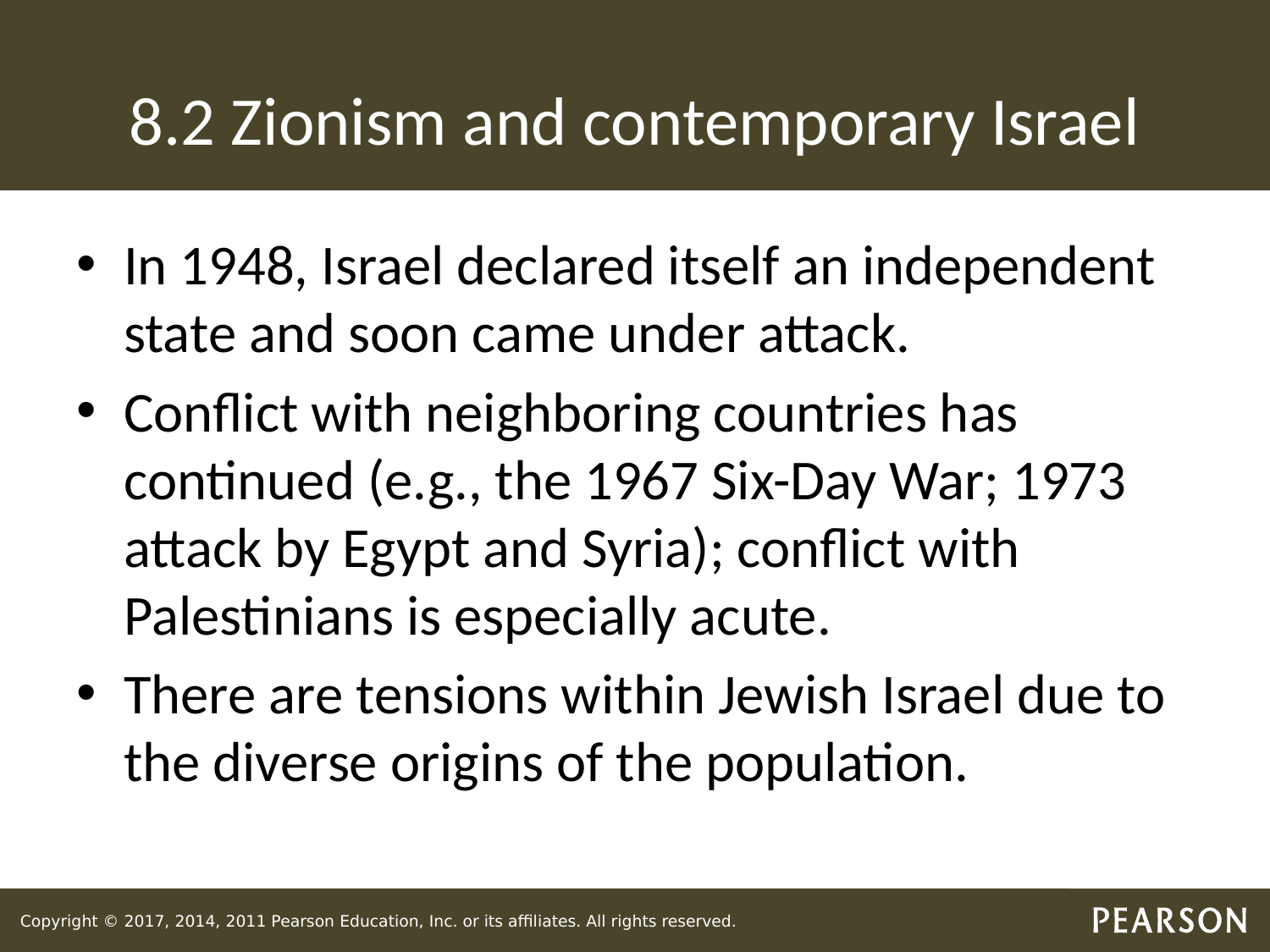

# 8.2 Zionism and contemporary Israel
In 1948, Israel declared itself an independent state and soon came under attack.
Conflict with neighboring countries has continued (e.g., the 1967 Six-Day War; 1973 attack by Egypt and Syria); conflict with Palestinians is especially acute.
There are tensions within Jewish Israel due to the diverse origins of the population.